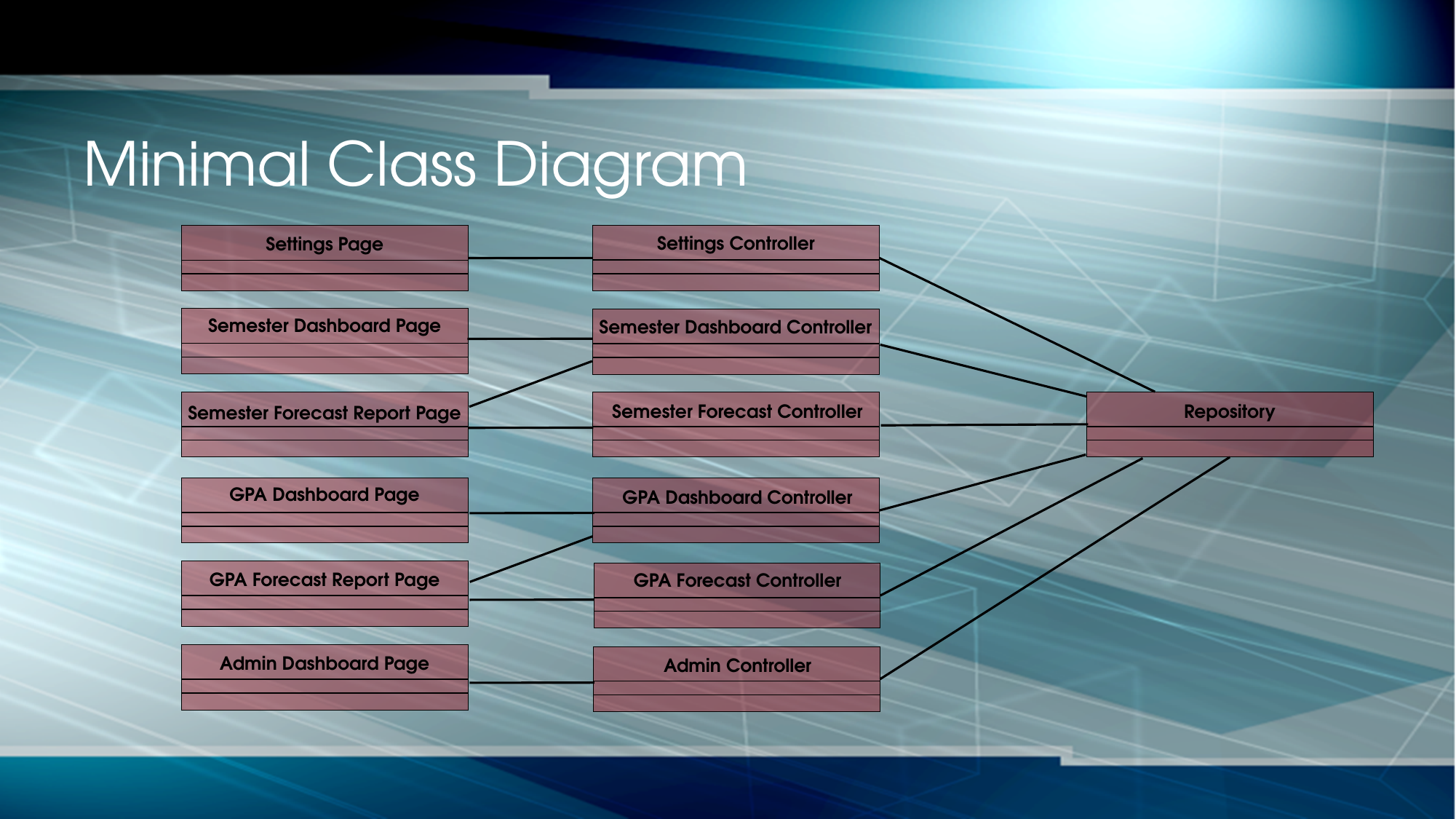

# Minimal Class Diagram

Settings Controller
Settings Page

Semester Dashboard Page

Semester Dashboard Controller

Semester Forecast Controller
Repository
Semester Forecast Report Page
GPA Dashboard Page

GPA Dashboard Controller

GPA Forecast Report Page

GPA Forecast Controller

Admin Dashboard Page

Admin Controller